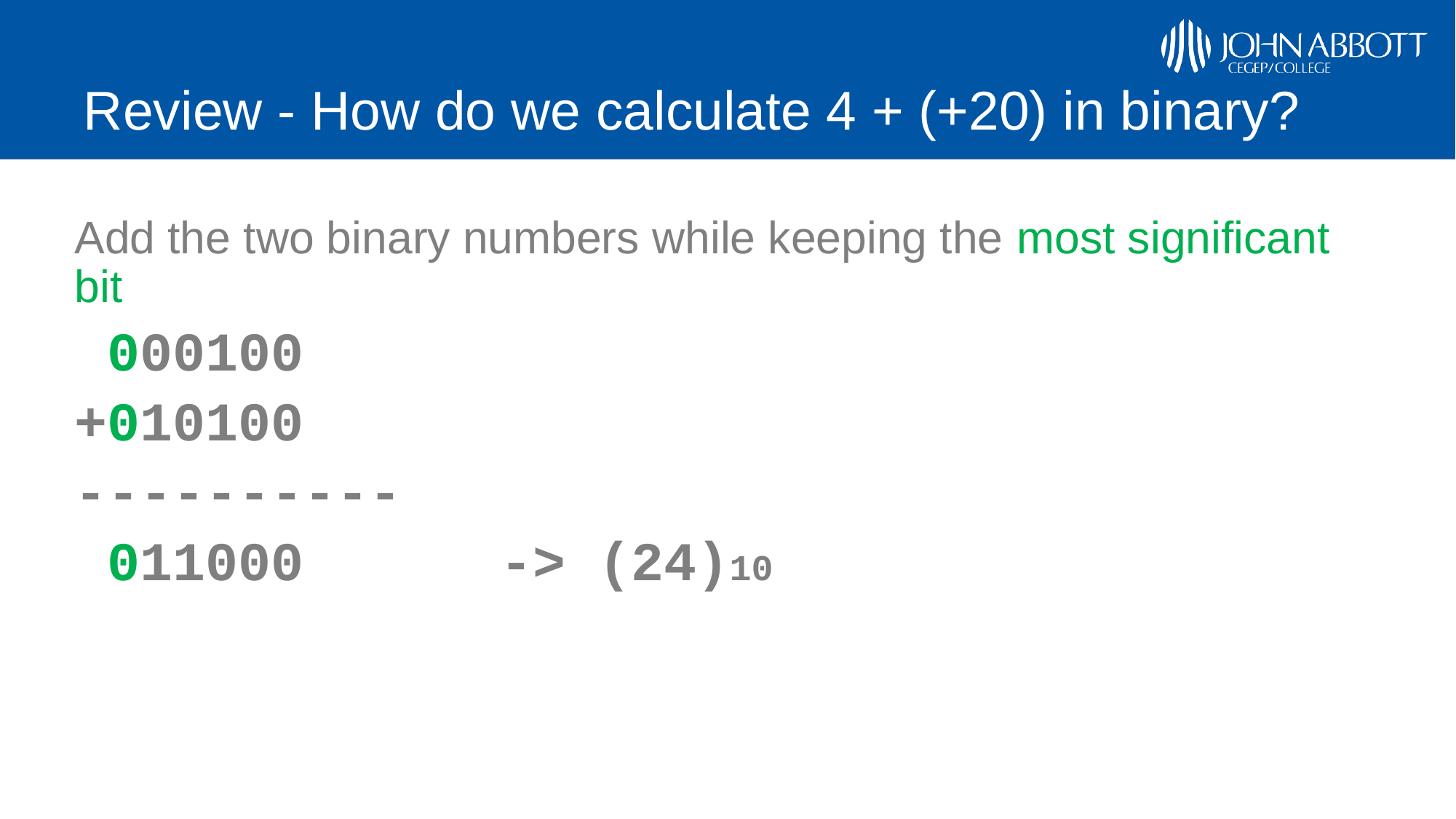

# Review - How do we calculate 4 + (+20) in binary?
Add the two binary numbers while keeping the most significant bit
 000100
+010100
----------
 011000      -> (24)10